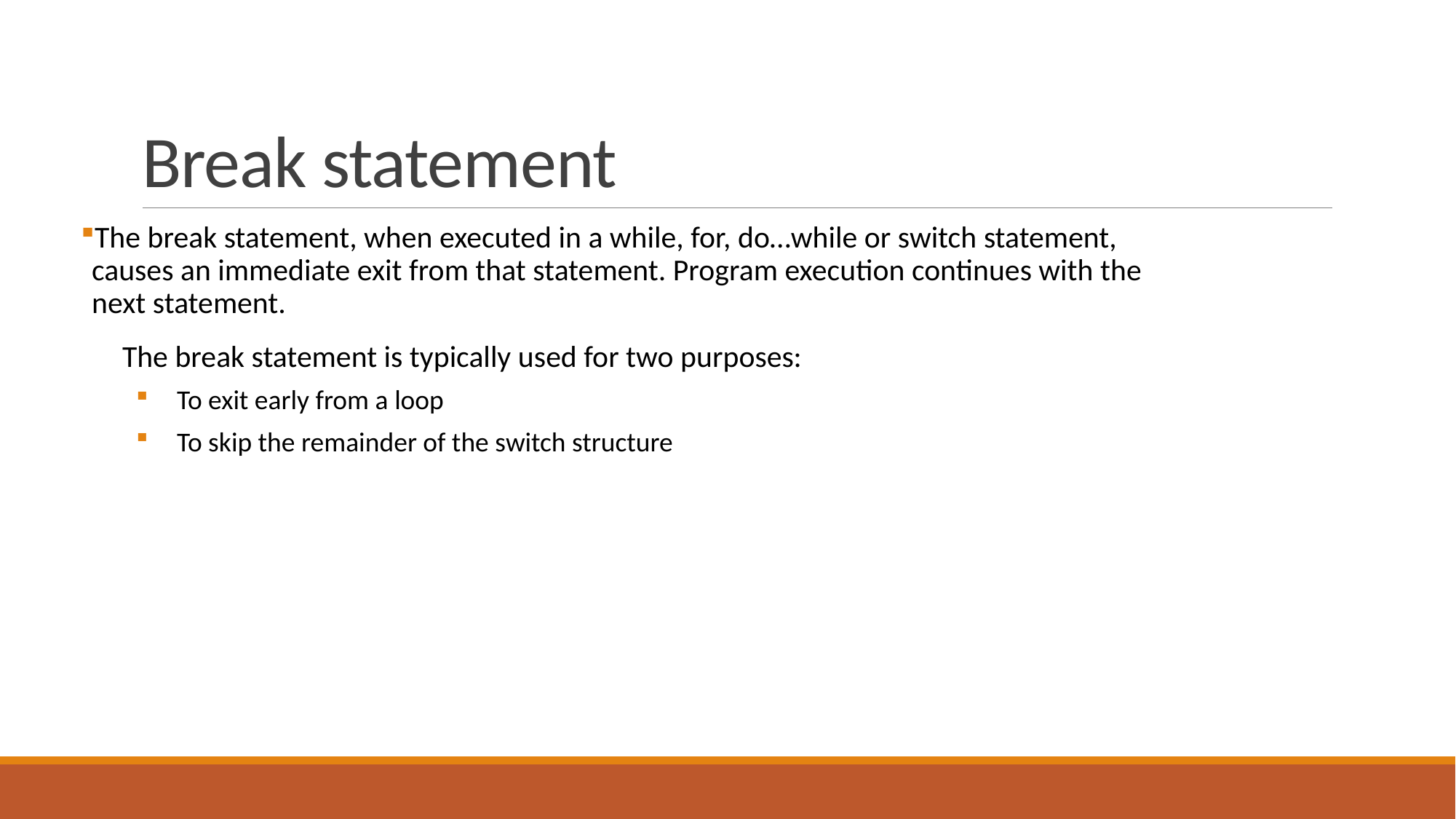

# Break statement
The break statement, when executed in a while, for, do…while or switch statement, causes an immediate exit from that statement. Program execution continues with the next statement.
The break statement is typically used for two purposes:
To exit early from a loop
To skip the remainder of the switch structure